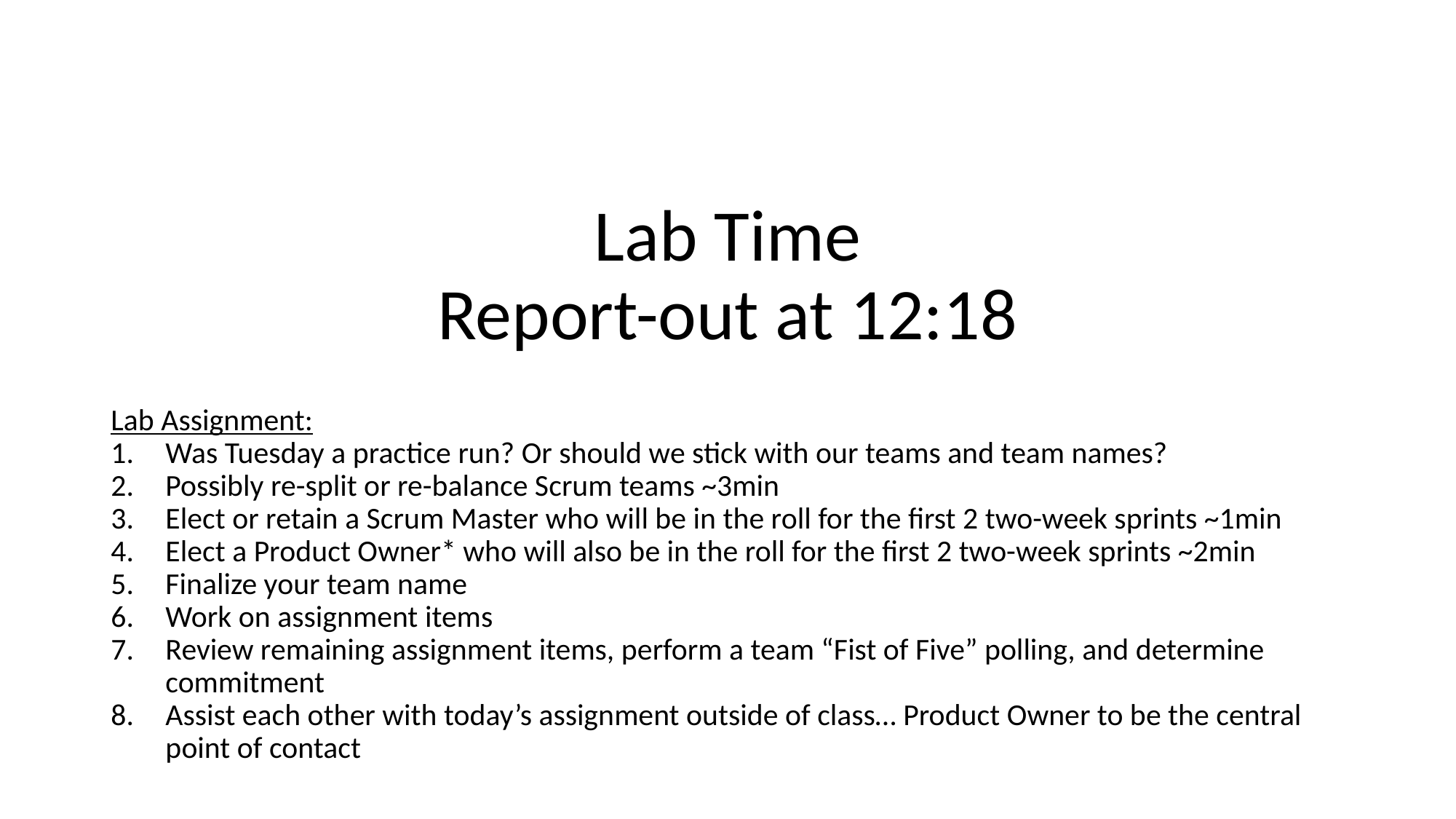

# Lab Time Report-out at 12:18
Lab Assignment:
Was Tuesday a practice run? Or should we stick with our teams and team names?
Possibly re-split or re-balance Scrum teams ~3min
Elect or retain a Scrum Master who will be in the roll for the first 2 two-week sprints ~1min
Elect a Product Owner* who will also be in the roll for the first 2 two-week sprints ~2min
Finalize your team name
Work on assignment items
Review remaining assignment items, perform a team “Fist of Five” polling, and determine commitment
Assist each other with today’s assignment outside of class… Product Owner to be the central point of contact